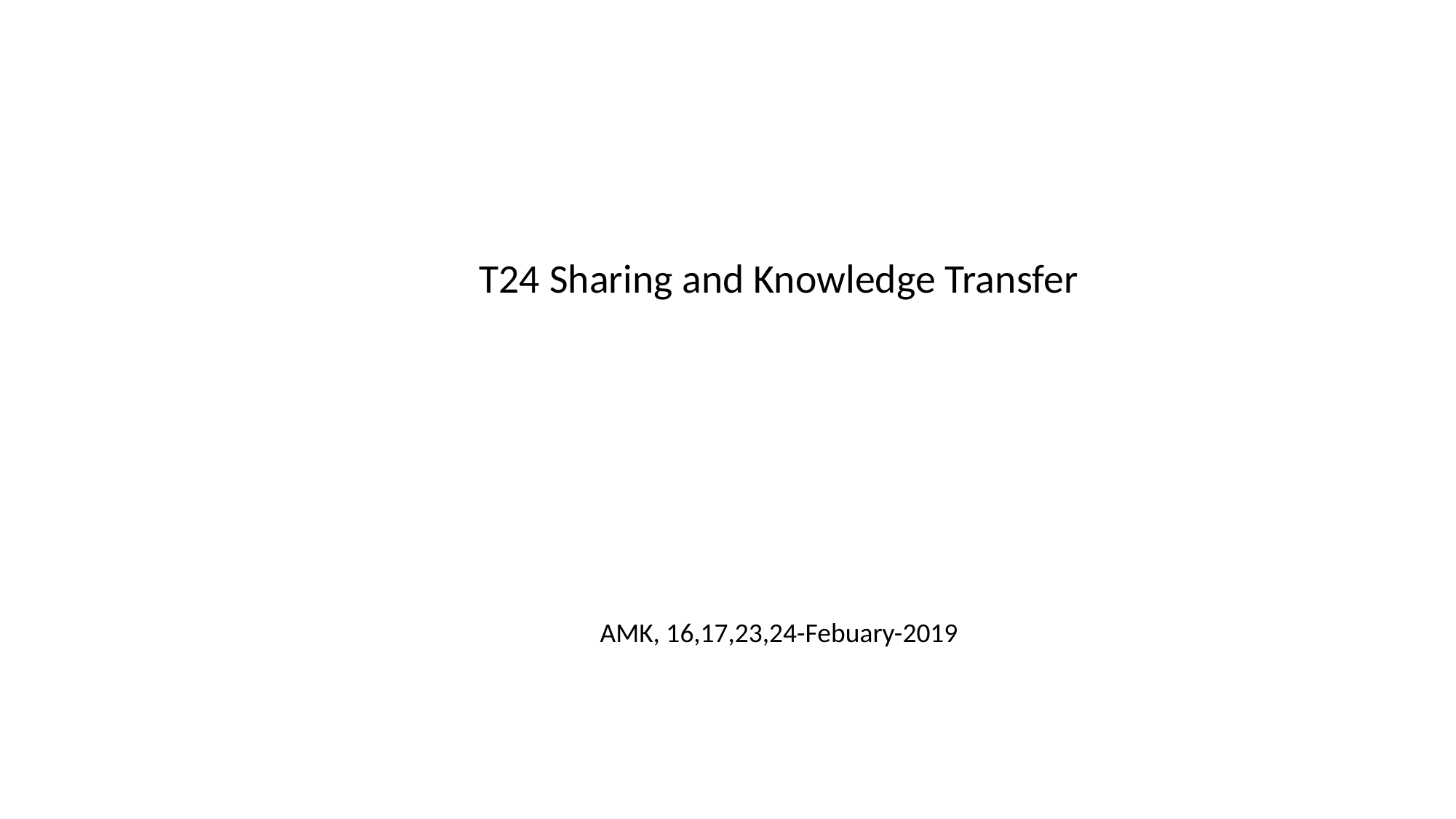

# T24 Sharing and Knowledge Transfer
AMK, 16,17,23,24-Febuary-2019